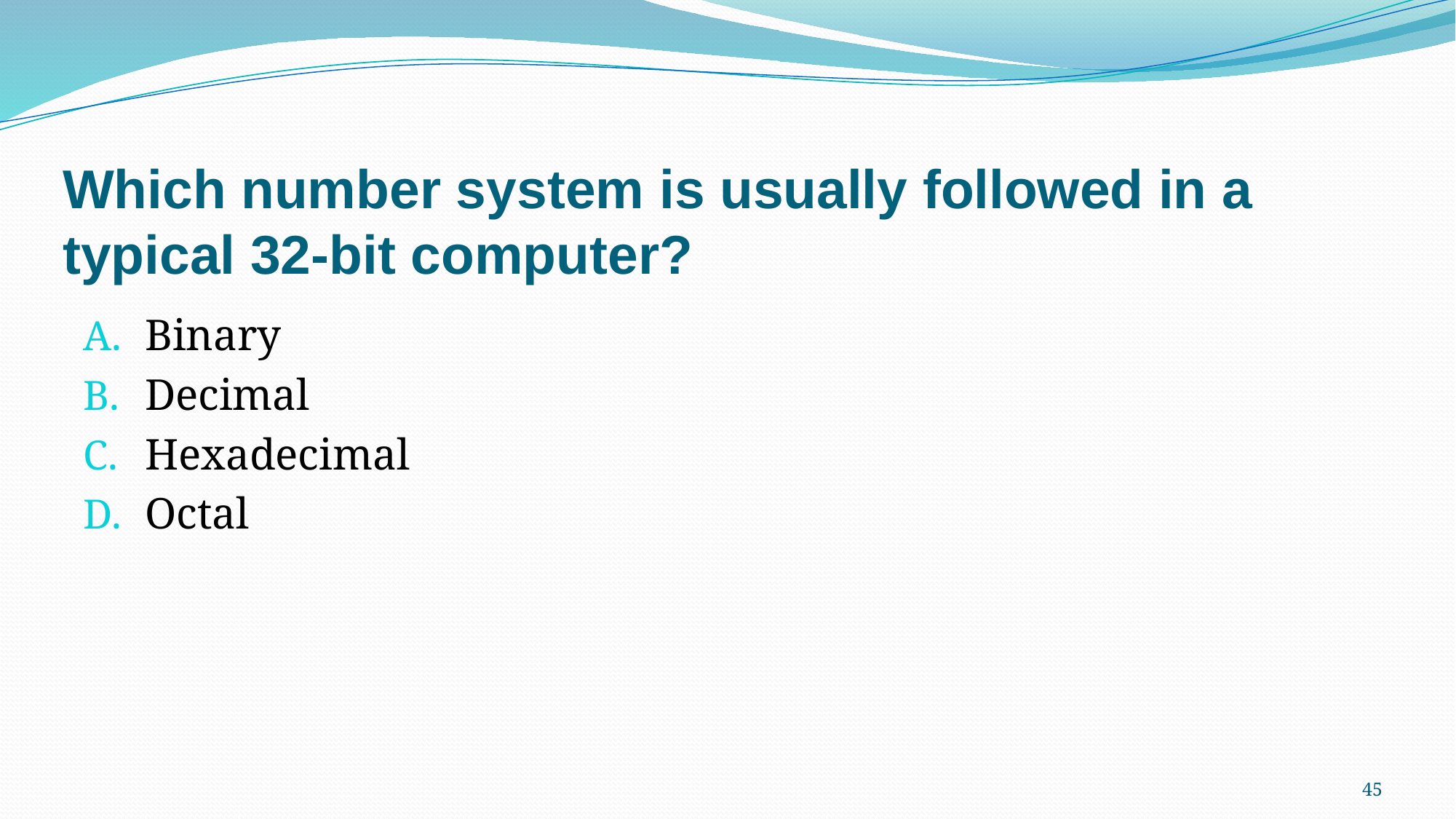

# Which number system is usually followed in a typical 32-bit computer?
Binary
Decimal
Hexadecimal
Octal
45